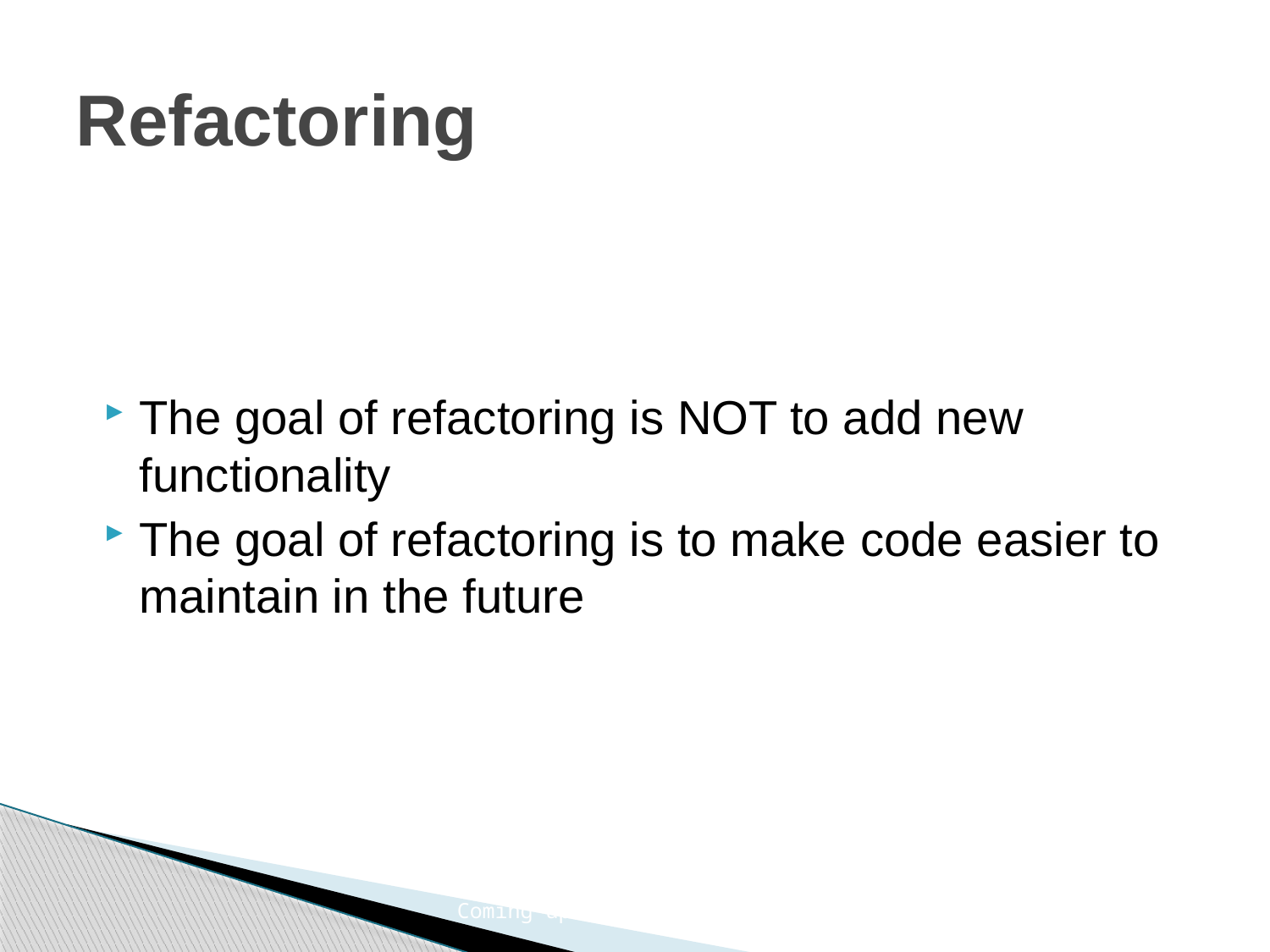

# Refactoring
The goal of refactoring is NOT to add new functionality
The goal of refactoring is to make code easier to maintain in the future
Coming up: Refactoring Simple Example